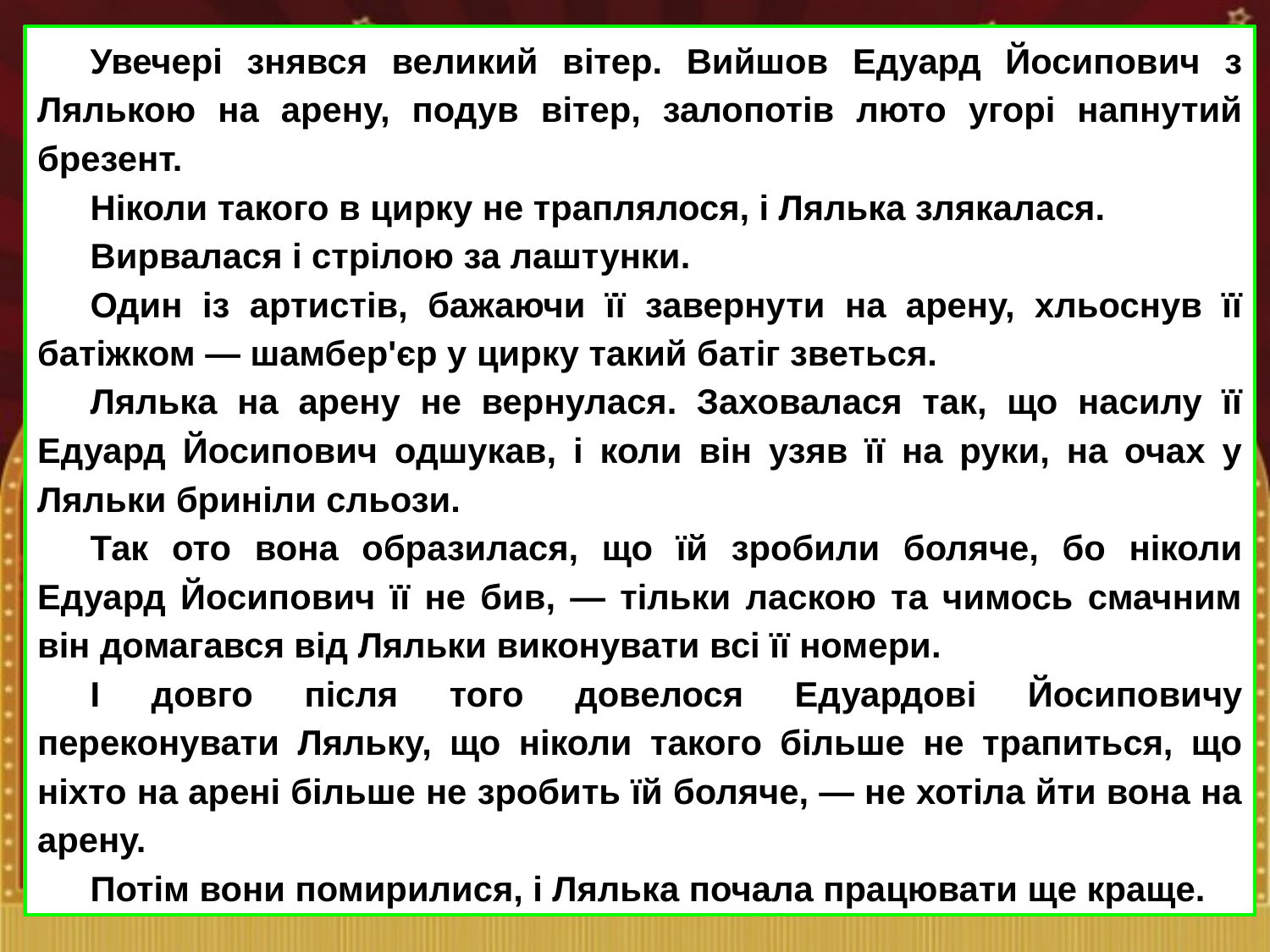

Увечері знявся великий вітер. Вийшов Едуард Йосипович з Лялькою на арену, подув вітер, залопотів люто угорі напнутий брезент.
Ніколи такого в цирку не траплялося, і Лялька злякалася.
Вирвалася і стрілою за лаштунки.
Один із артистів, бажаючи її завернути на арену, хльоснув її батіжком — шамбер'єр у цирку такий батіг зветься.
Лялька на арену не вернулася. Заховалася так, що насилу її Едуард Йосипович одшукав, і коли він узяв її на руки, на очах у Ляльки бриніли сльози.
Так ото вона образилася, що їй зробили боляче, бо ніколи Едуард Йосипович її не бив, — тільки ласкою та чимось смачним він домагався від Ляльки виконувати всі її номери.
І довго після того довелося Едуардові Йосиповичу переконувати Ляльку, що ніколи такого більше не трапиться, що ніхто на арені більше не зробить їй боляче, — не хотіла йти вона на арену.
Потім вони помирилися, і Лялька почала працювати ще краще.